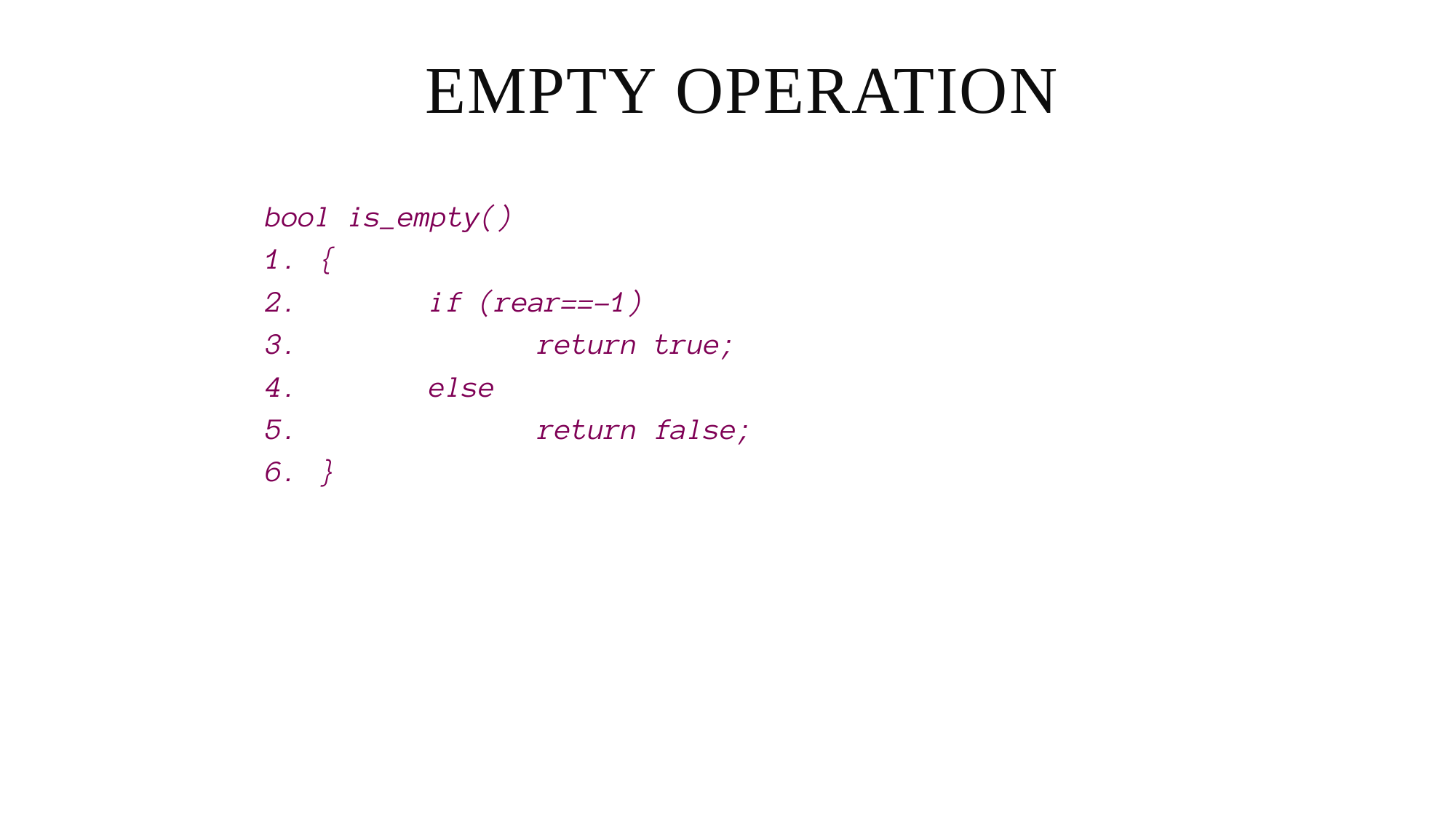

# Empty Operation
bool is_empty()
{
	if (rear==-1)
		return true;
	else
		return false;
}